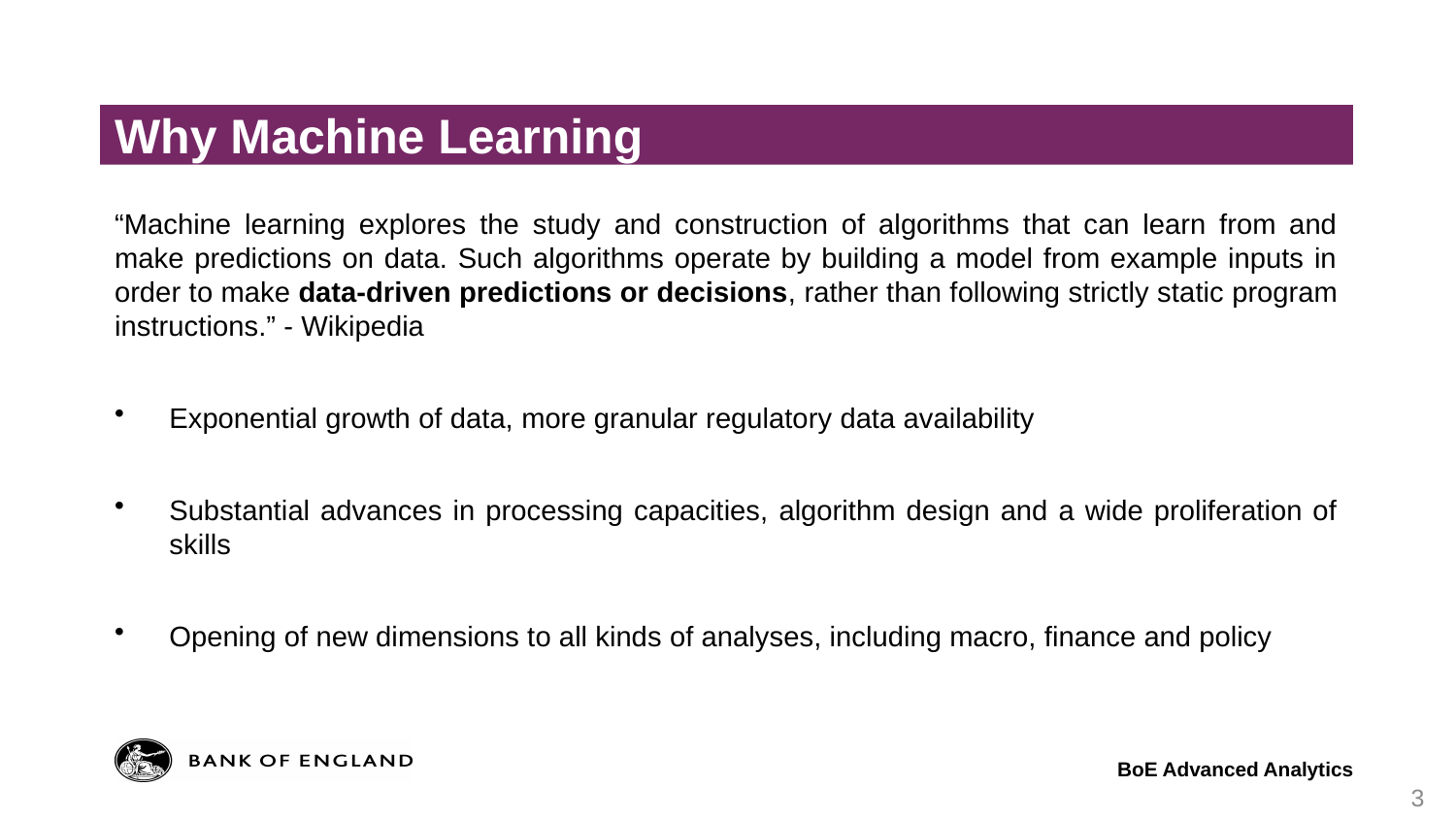

# Why Machine Learning
“Machine learning explores the study and construction of algorithms that can learn from and make predictions on data. Such algorithms operate by building a model from example inputs in order to make data-driven predictions or decisions, rather than following strictly static program instructions.” - Wikipedia

Exponential growth of data, more granular regulatory data availability

Substantial advances in processing capacities, algorithm design and a wide proliferation of skills

Opening of new dimensions to all kinds of analyses, including macro, finance and policy

BoE Advanced Analytics
3